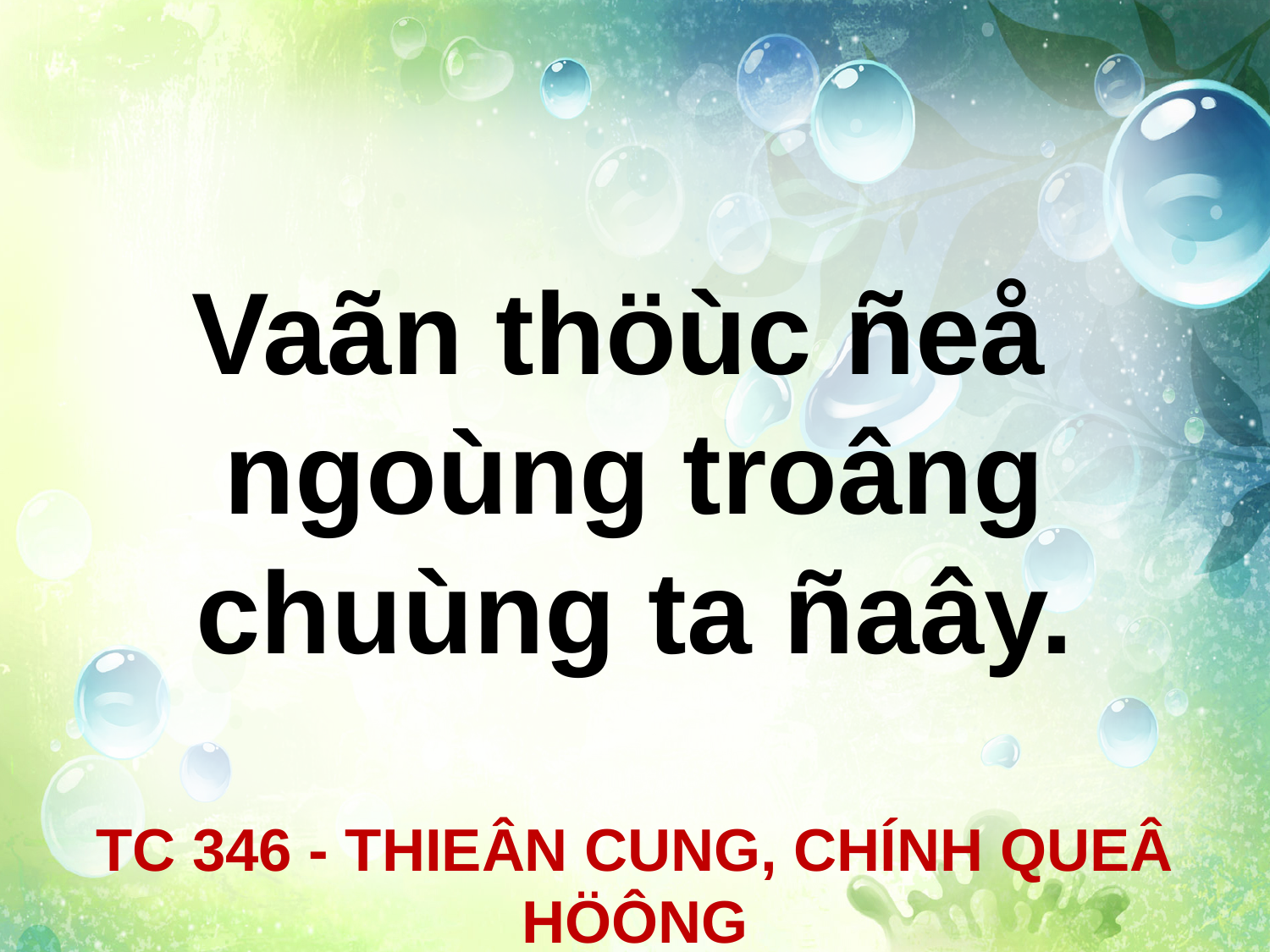

Vaãn thöùc ñeå
ngoùng troâng
chuùng ta ñaây.
TC 346 - THIEÂN CUNG, CHÍNH QUEÂ HÖÔNG